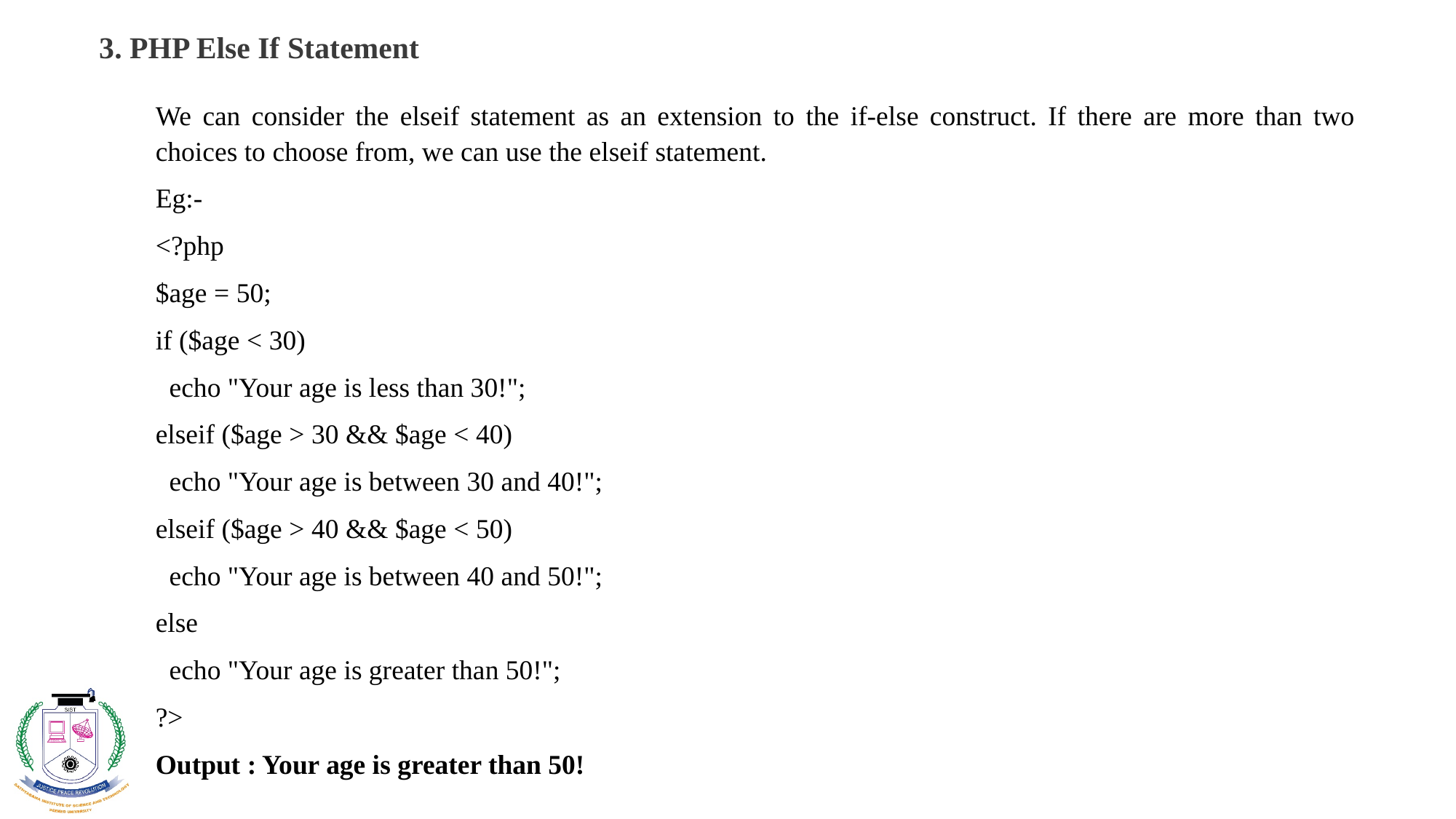

# 3. PHP Else If Statement
We can consider the elseif statement as an extension to the if-else construct. If there are more than two choices to choose from, we can use the elseif statement.
Eg:-
<?php
$age = 50;
if ($age < 30)
  echo "Your age is less than 30!";
elseif ($age > 30 && $age < 40)
  echo "Your age is between 30 and 40!";
elseif ($age > 40 && $age < 50)
  echo "Your age is between 40 and 50!";
else
  echo "Your age is greater than 50!";
?>
Output : Your age is greater than 50!